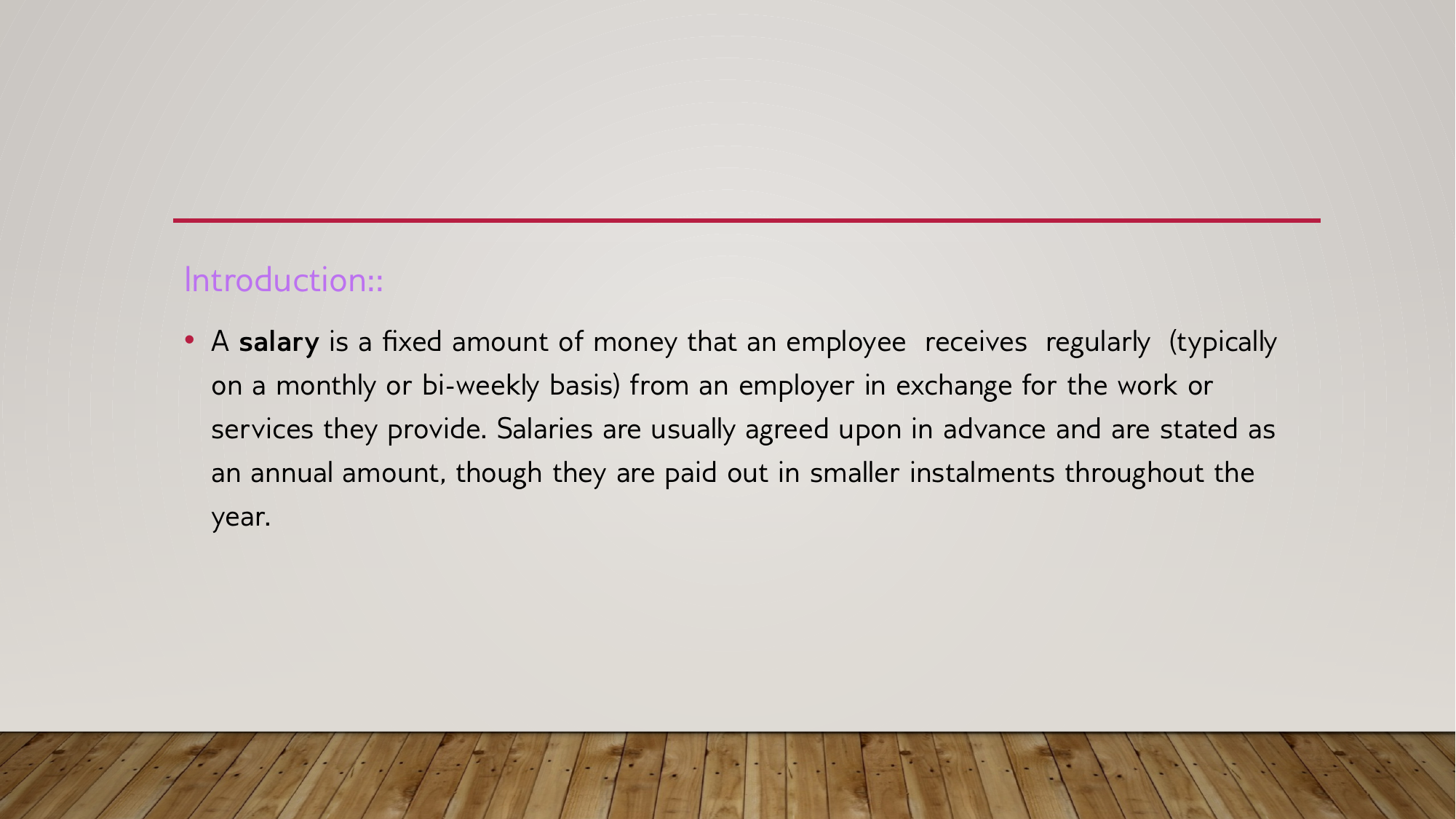

Introduction::
A salary is a fixed amount of money that an employee  receives  regularly  (typically on a monthly or bi-weekly basis) from an employer in exchange for the work or services they provide. Salaries are usually agreed upon in advance and are stated as an annual amount, though they are paid out in smaller instalments throughout the year.